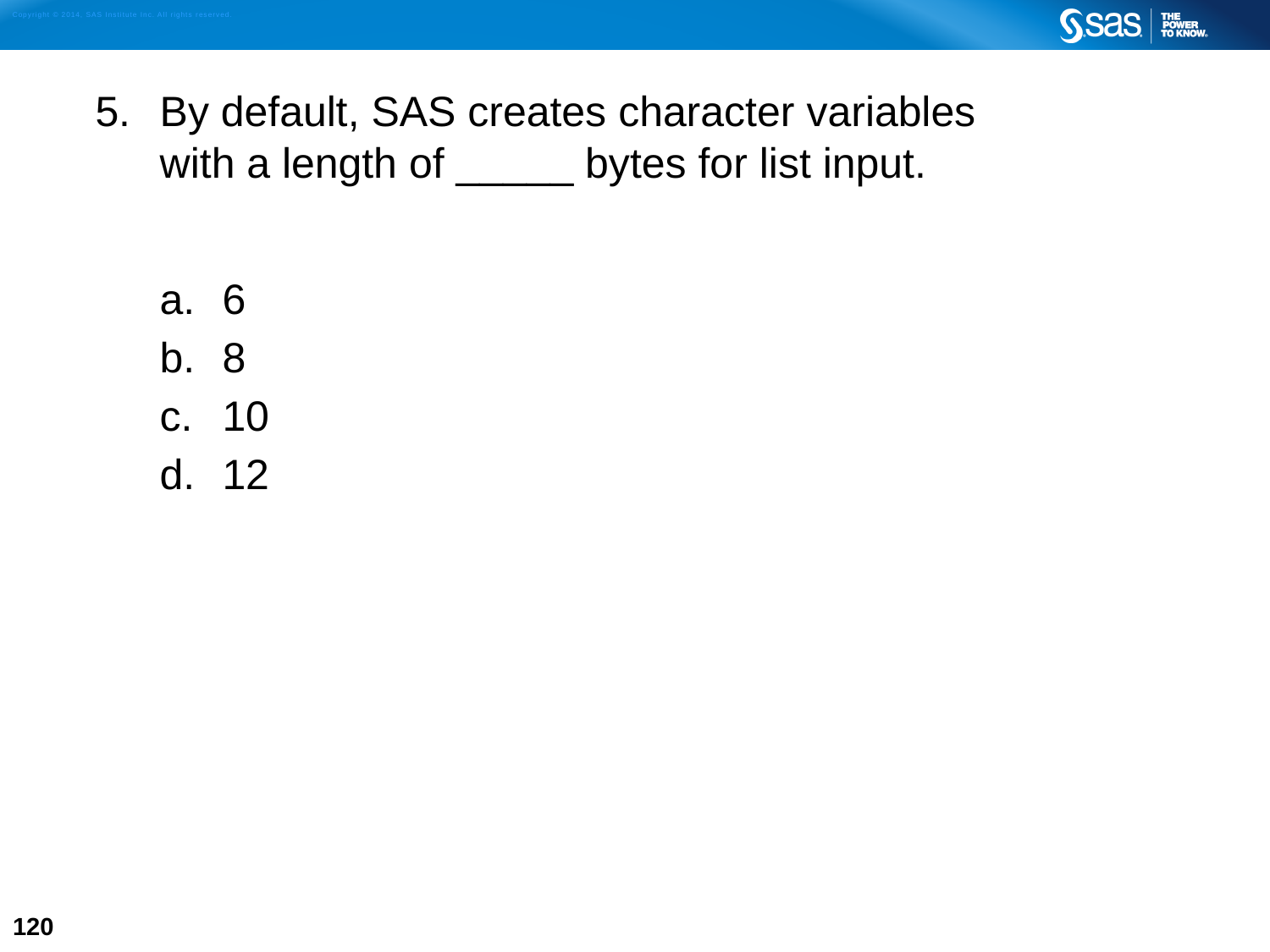

5. 	By default, SAS creates character variables
with a length of _____ bytes for list input.

6
8
10
12